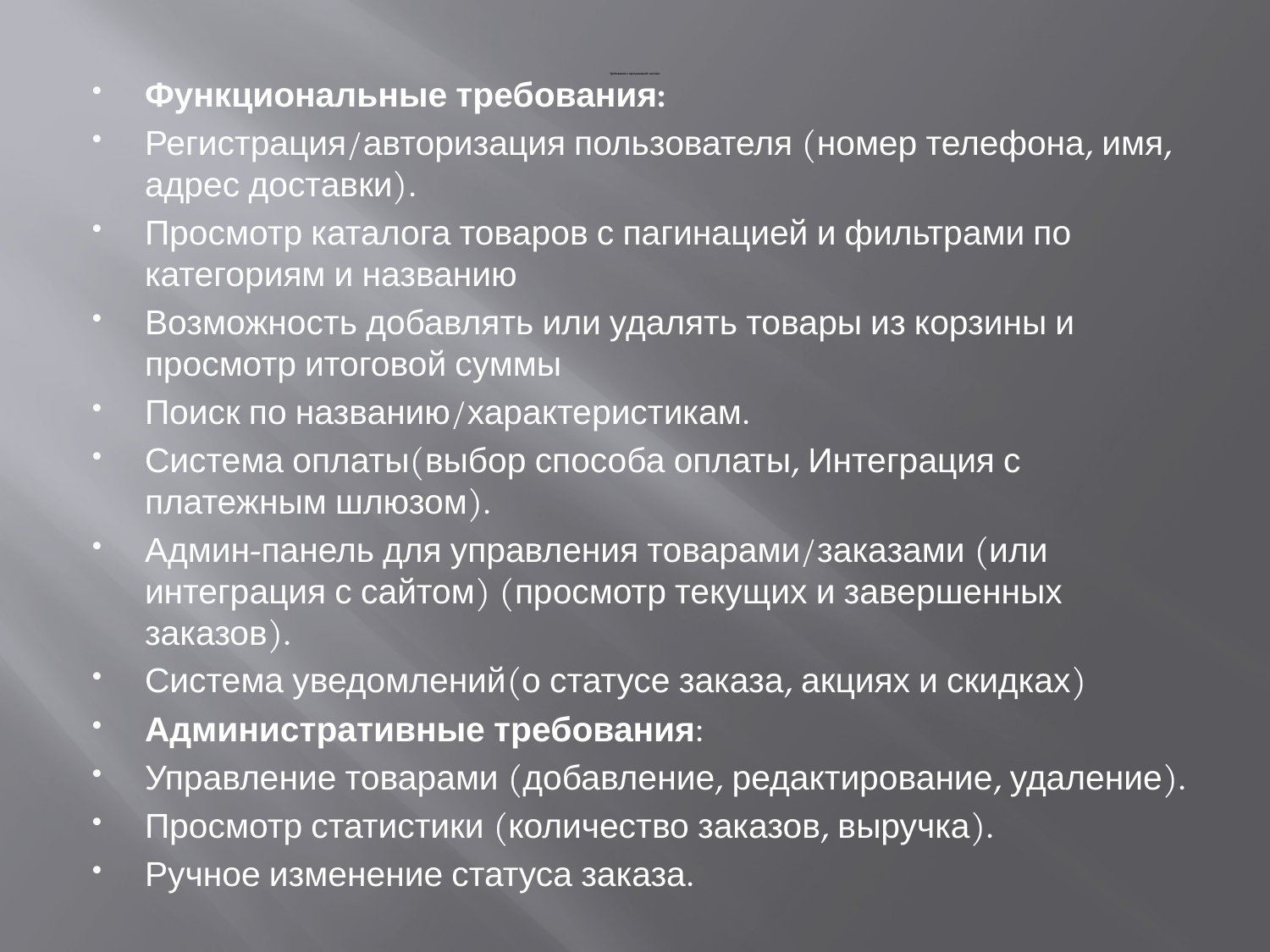

# Требования к программной системе
Функциональные требования:
Регистрация/авторизация пользователя (номер телефона, имя, адрес доставки).
Просмотр каталога товаров с пагинацией и фильтрами по категориям и названию
Возможность добавлять или удалять товары из корзины и просмотр итоговой суммы
Поиск по названию/характеристикам.
Система оплаты(выбор способа оплаты, Интеграция с платежным шлюзом).
Админ-панель для управления товарами/заказами (или интеграция с сайтом) (просмотр текущих и завершенных заказов).
Система уведомлений(о статусе заказа, акциях и скидках)
Административные требования:
Управление товарами (добавление, редактирование, удаление).
Просмотр статистики (количество заказов, выручка).
Ручное изменение статуса заказа.